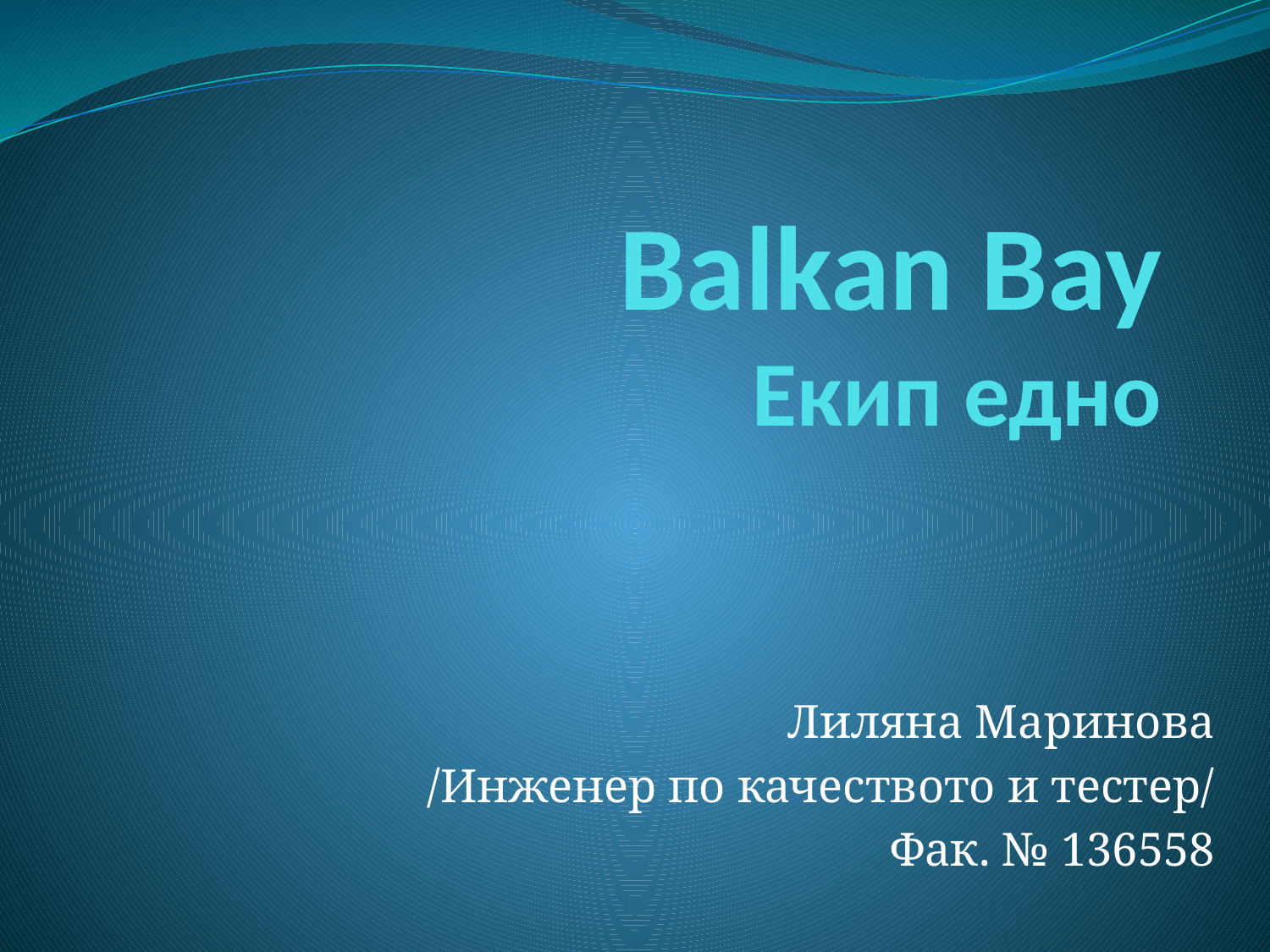

# Balkan Bay Екип едно
Лиляна Маринова
/Инженер по качеството и тестер/
Фак. № 136558